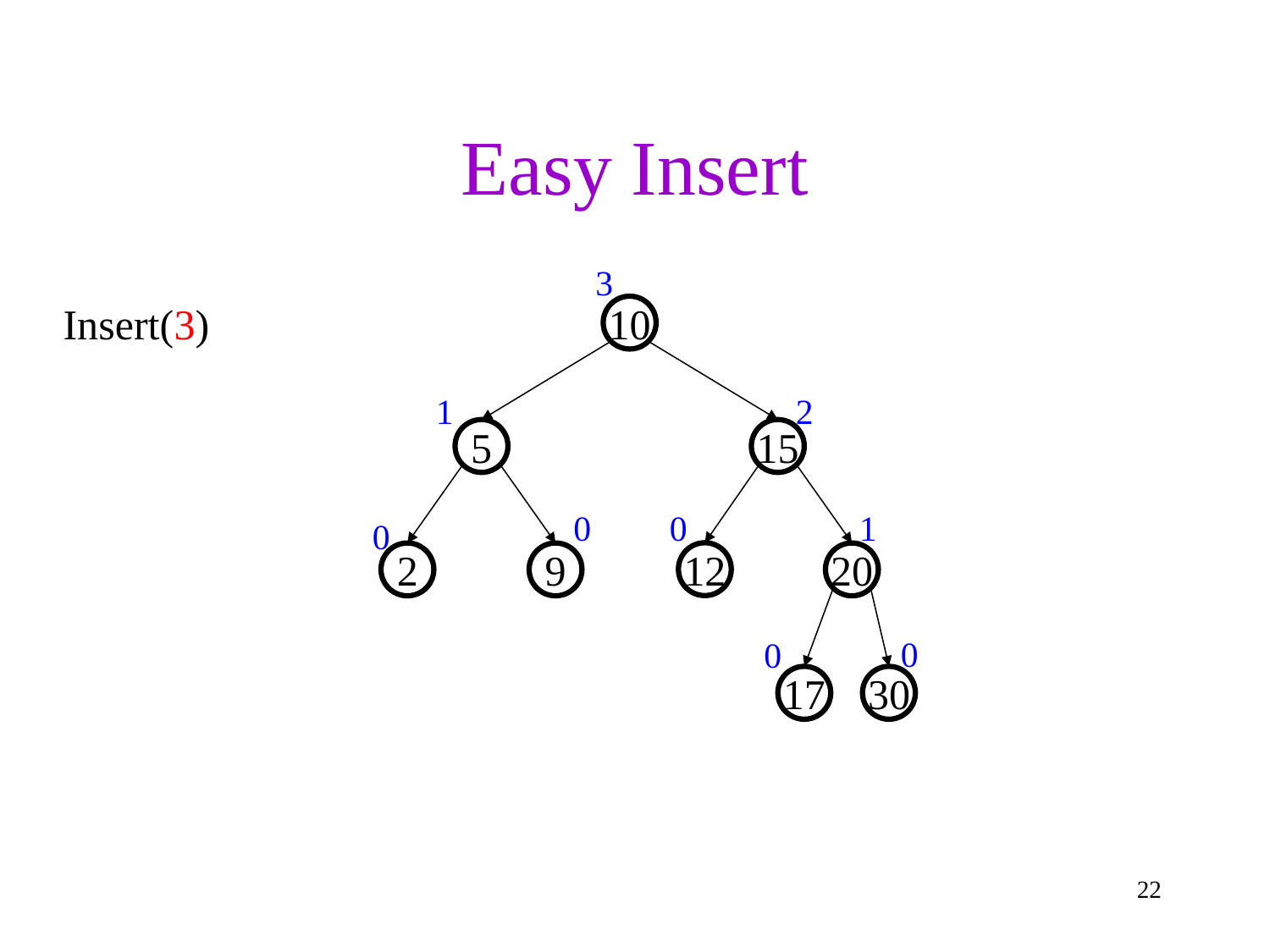

# Easy Insert
3
Insert(3)
10
1
2
5
15
0
0
1
0
12
2
9
20
0
0
17
30
22